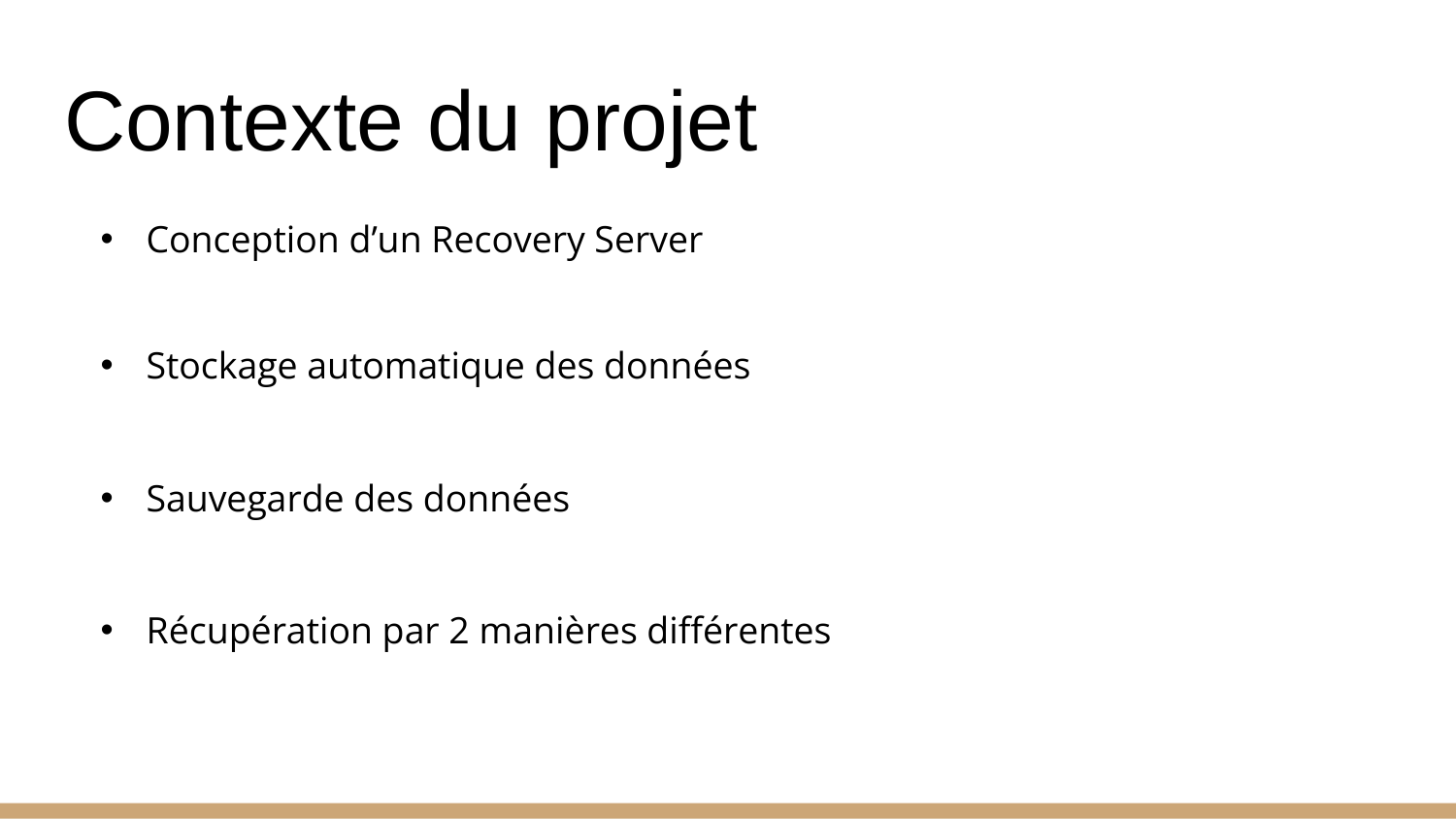

# Contexte du projet
Conception d’un Recovery Server
Stockage automatique des données
Sauvegarde des données
Récupération par 2 manières différentes